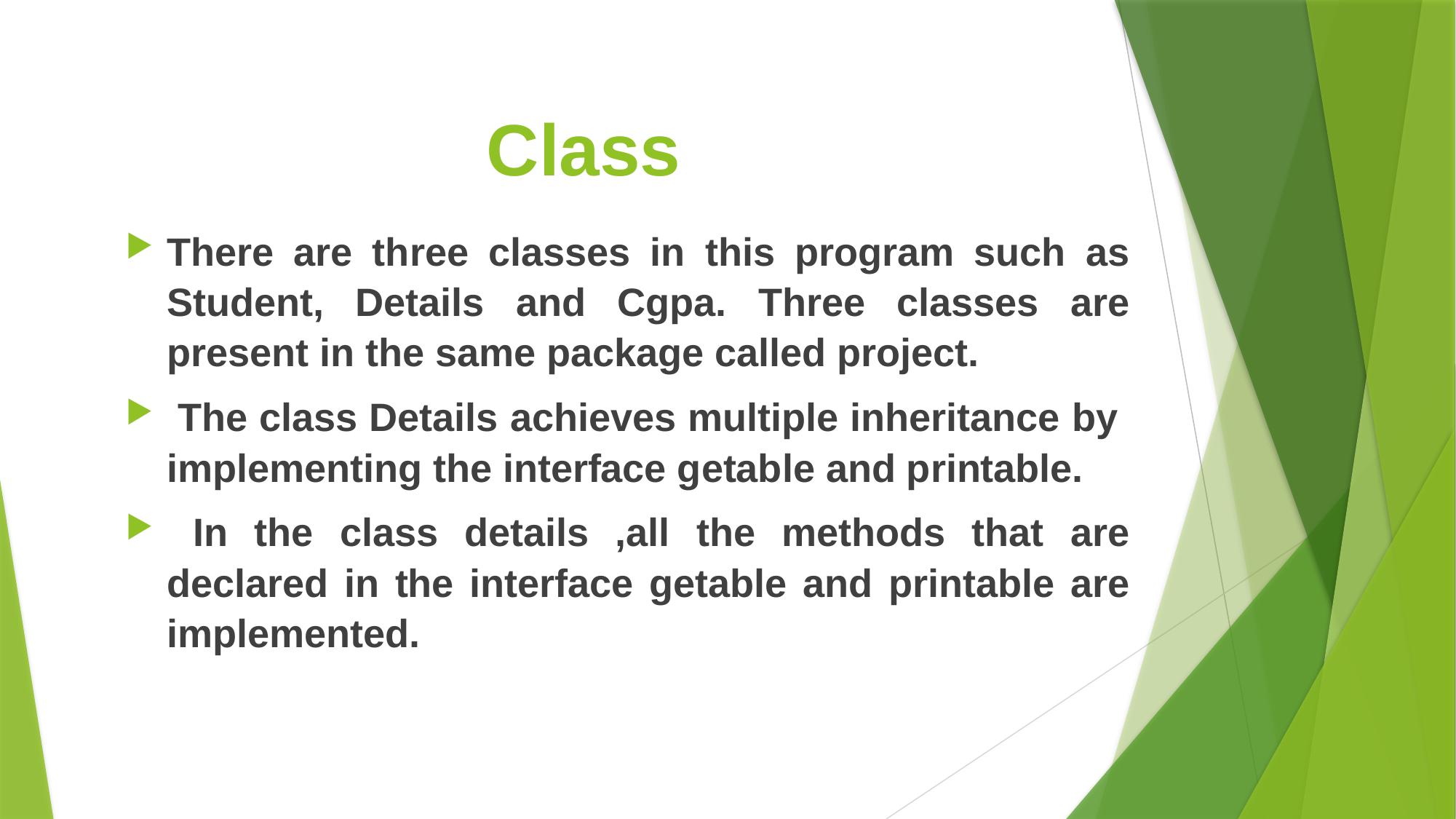

# Class
There are three classes in this program such as Student, Details and Cgpa. Three classes are present in the same package called project.
 The class Details achieves multiple inheritance by  implementing the interface getable and printable.
 In the class details ,all the methods that are declared in the interface getable and printable are implemented.